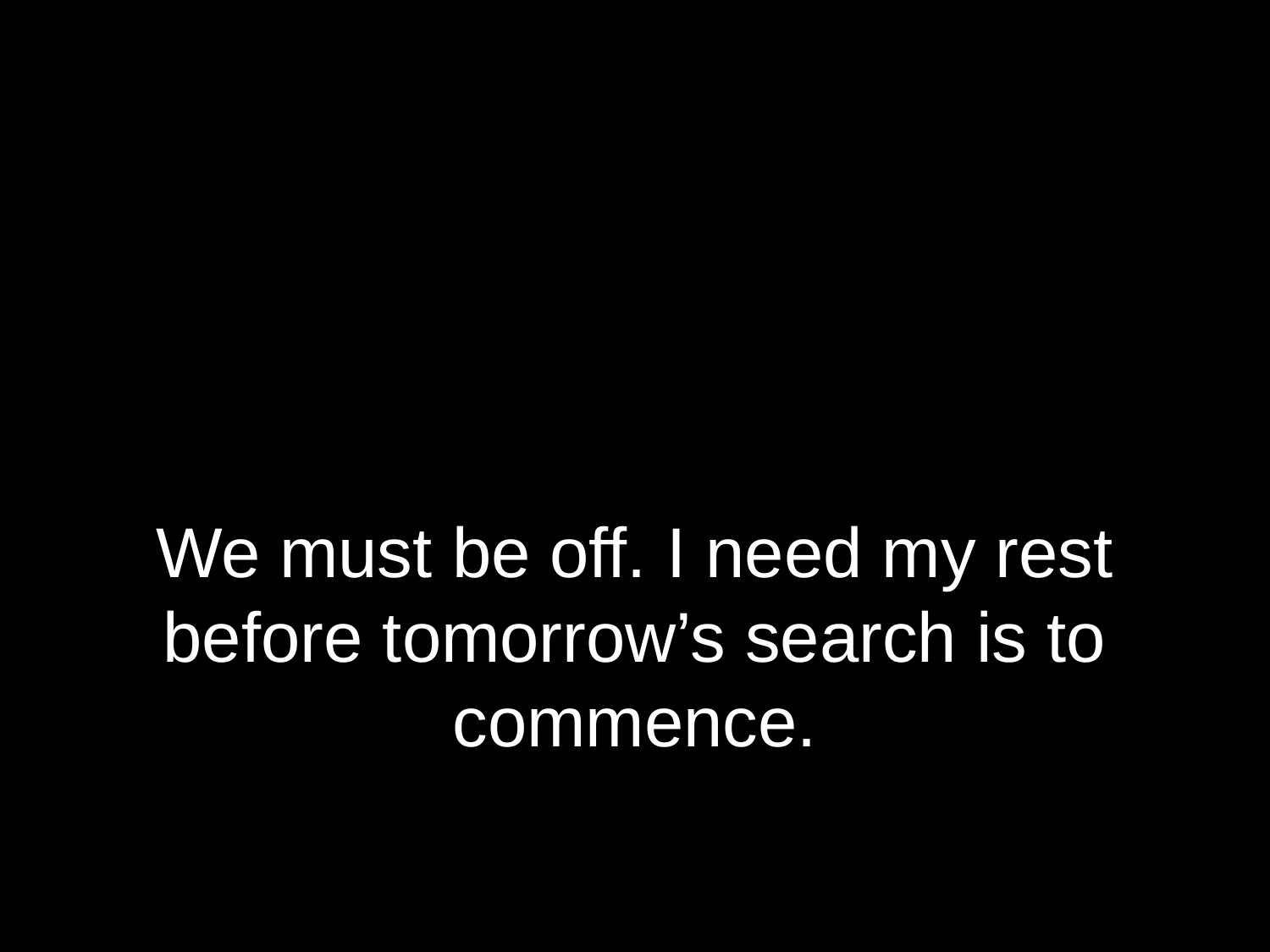

# We must be off. I need my rest before tomorrow’s search is to commence.